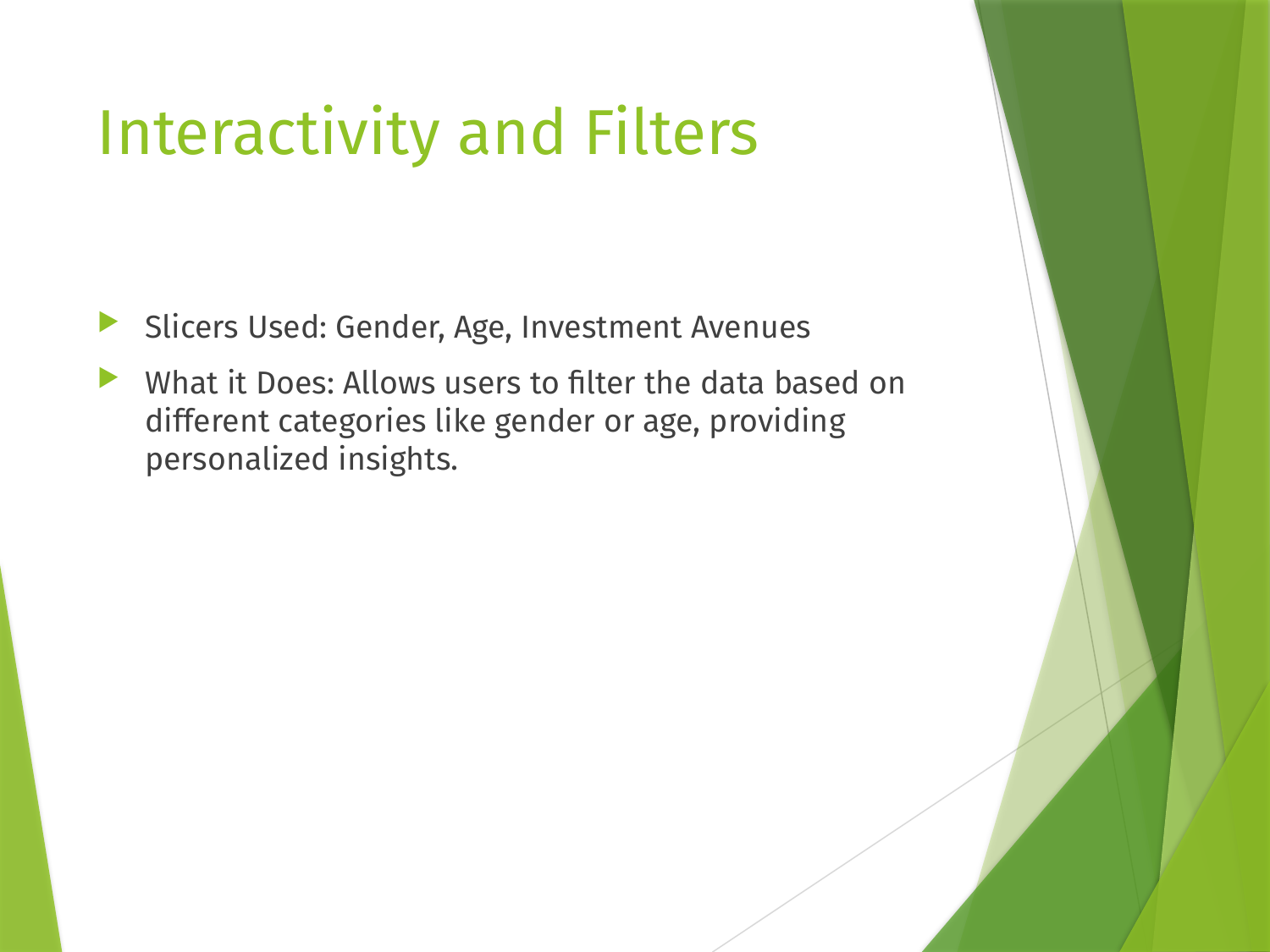

# Interactivity and Filters
Slicers Used: Gender, Age, Investment Avenues
What it Does: Allows users to filter the data based on different categories like gender or age, providing personalized insights.